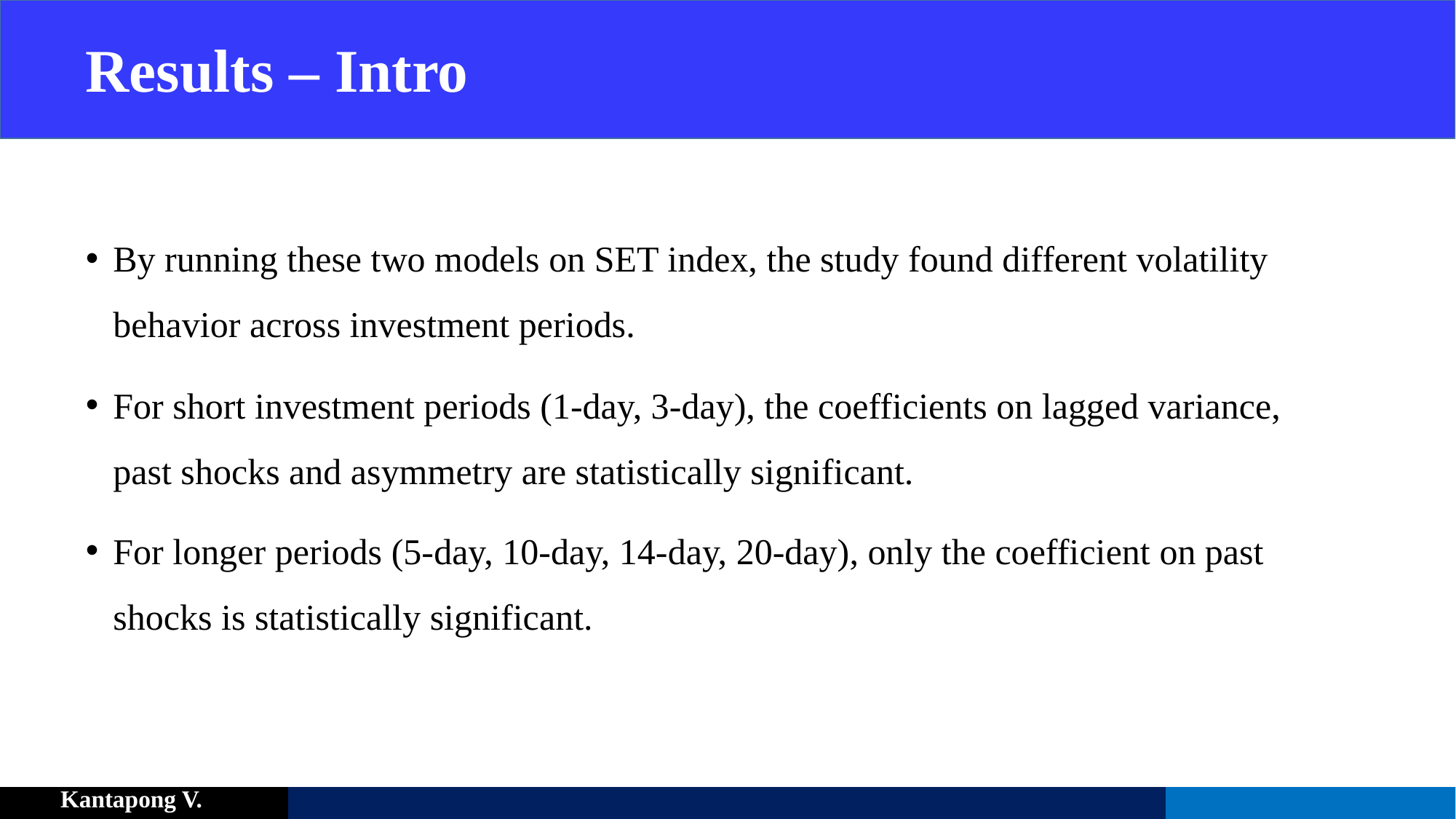

# Results – Intro
By running these two models on SET index, the study found different volatility behavior across investment periods.
For short investment periods (1-day, 3-day), the coefficients on lagged variance, past shocks and asymmetry are statistically significant.
For longer periods (5-day, 10-day, 14-day, 20-day), only the coefficient on past shocks is statistically significant.